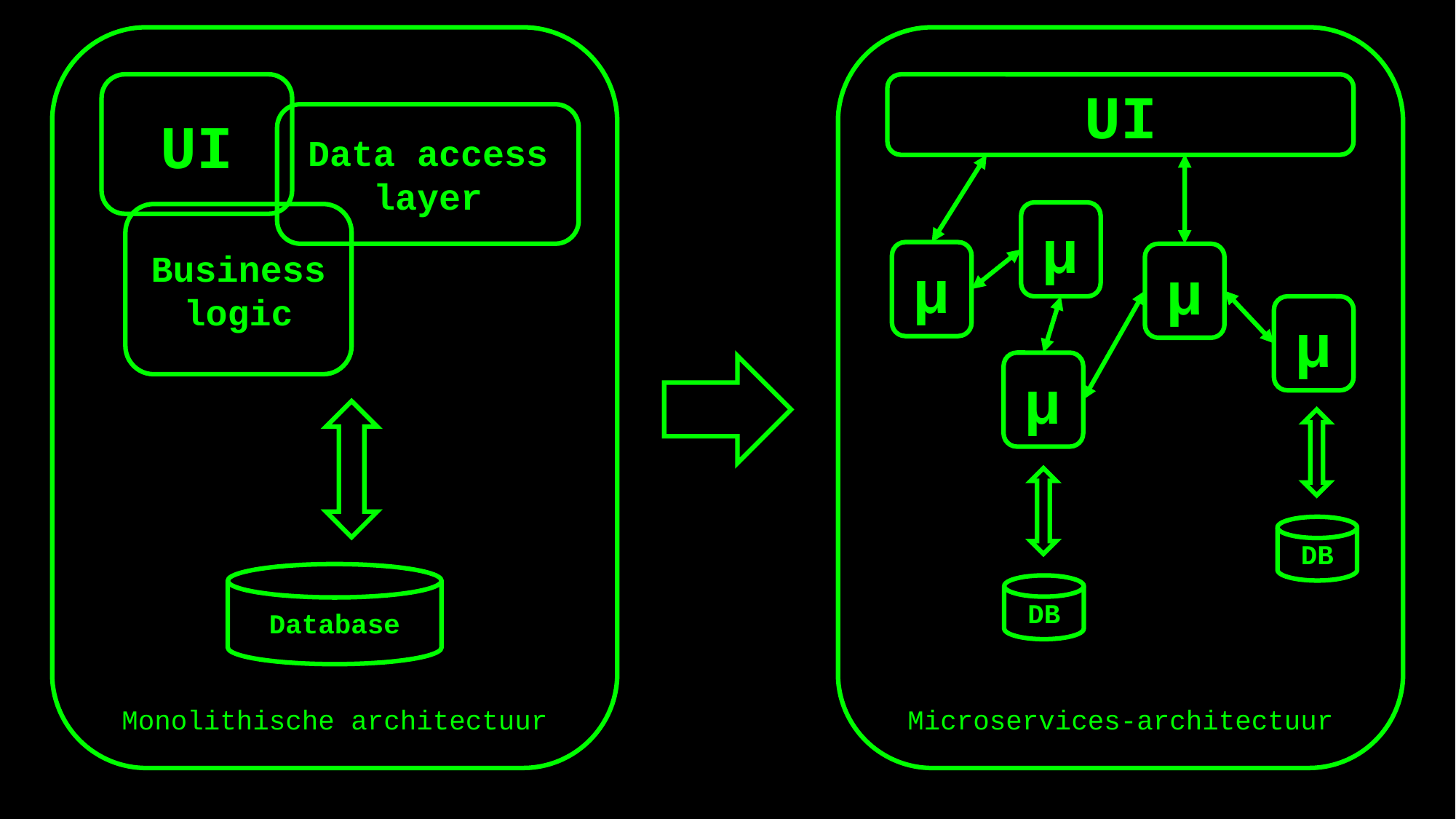

Monolithische architectuur
Microservices-architectuur
UI
UI
Data access layer
µ
Business logic
µ
µ
µ
µ

DB
Database
DB